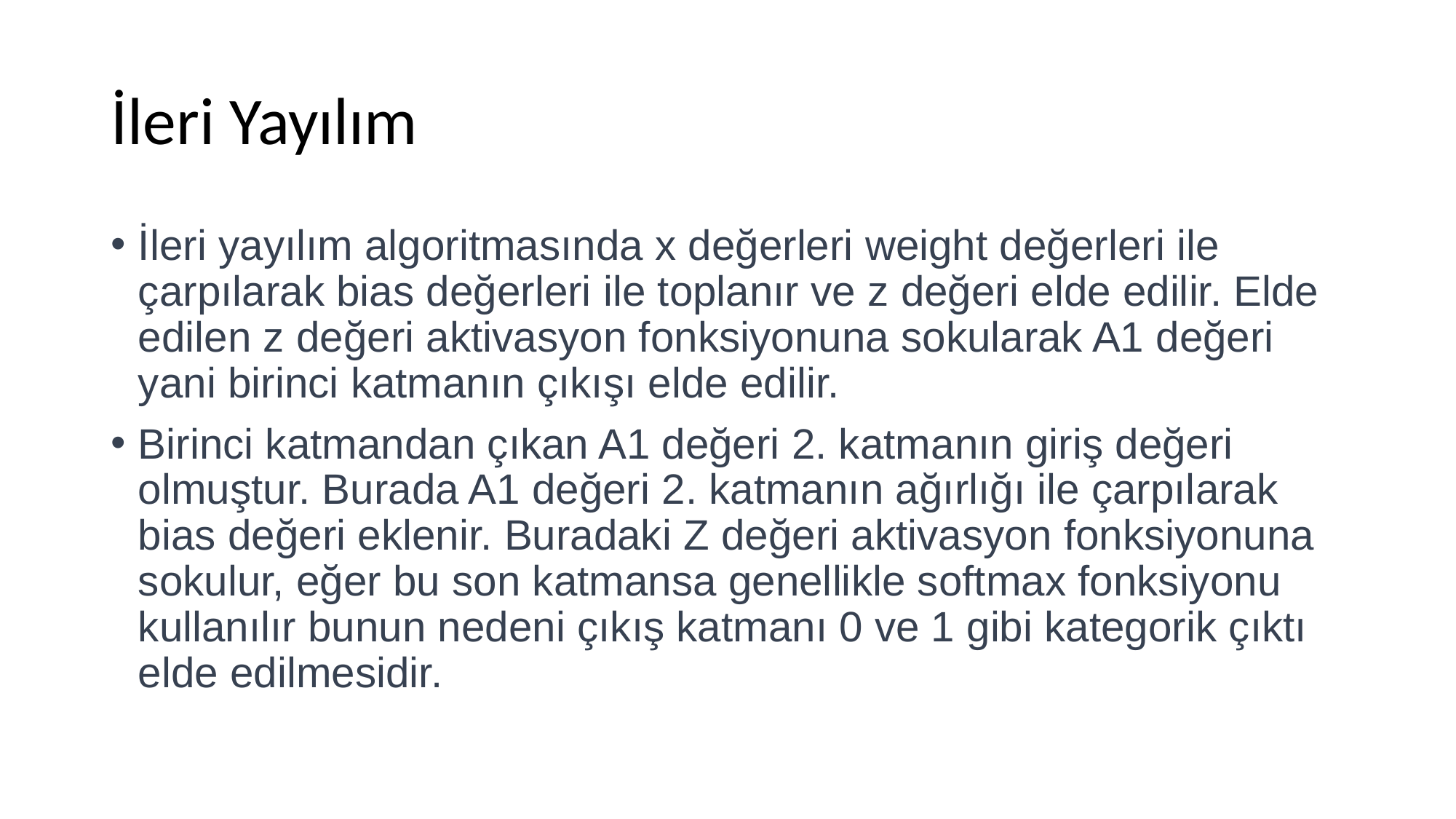

# İleri Yayılım
İleri yayılım algoritmasında x değerleri weight değerleri ile çarpılarak bias değerleri ile toplanır ve z değeri elde edilir. Elde edilen z değeri aktivasyon fonksiyonuna sokularak A1 değeri yani birinci katmanın çıkışı elde edilir.
Birinci katmandan çıkan A1 değeri 2. katmanın giriş değeri olmuştur. Burada A1 değeri 2. katmanın ağırlığı ile çarpılarak bias değeri eklenir. Buradaki Z değeri aktivasyon fonksiyonuna sokulur, eğer bu son katmansa genellikle softmax fonksiyonu kullanılır bunun nedeni çıkış katmanı 0 ve 1 gibi kategorik çıktı elde edilmesidir.